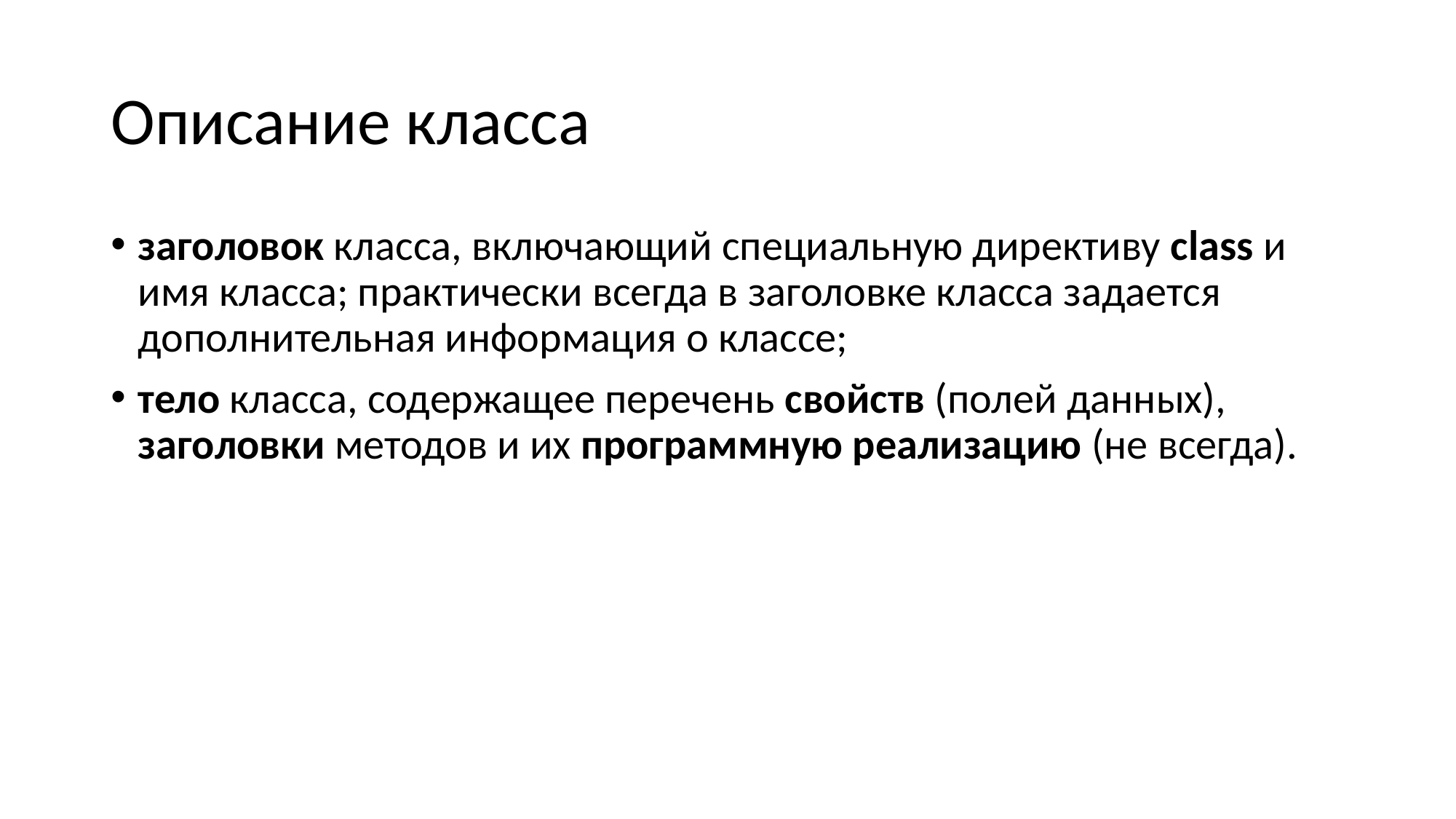

# Описание класса
заголовок класса, включающий специальную директиву class и имя класса; практически всегда в заголовке класса задается дополнительная информация о классе;
тело класса, содержащее перечень свойств (полей данных), заголовки методов и их программную реализацию (не всегда).